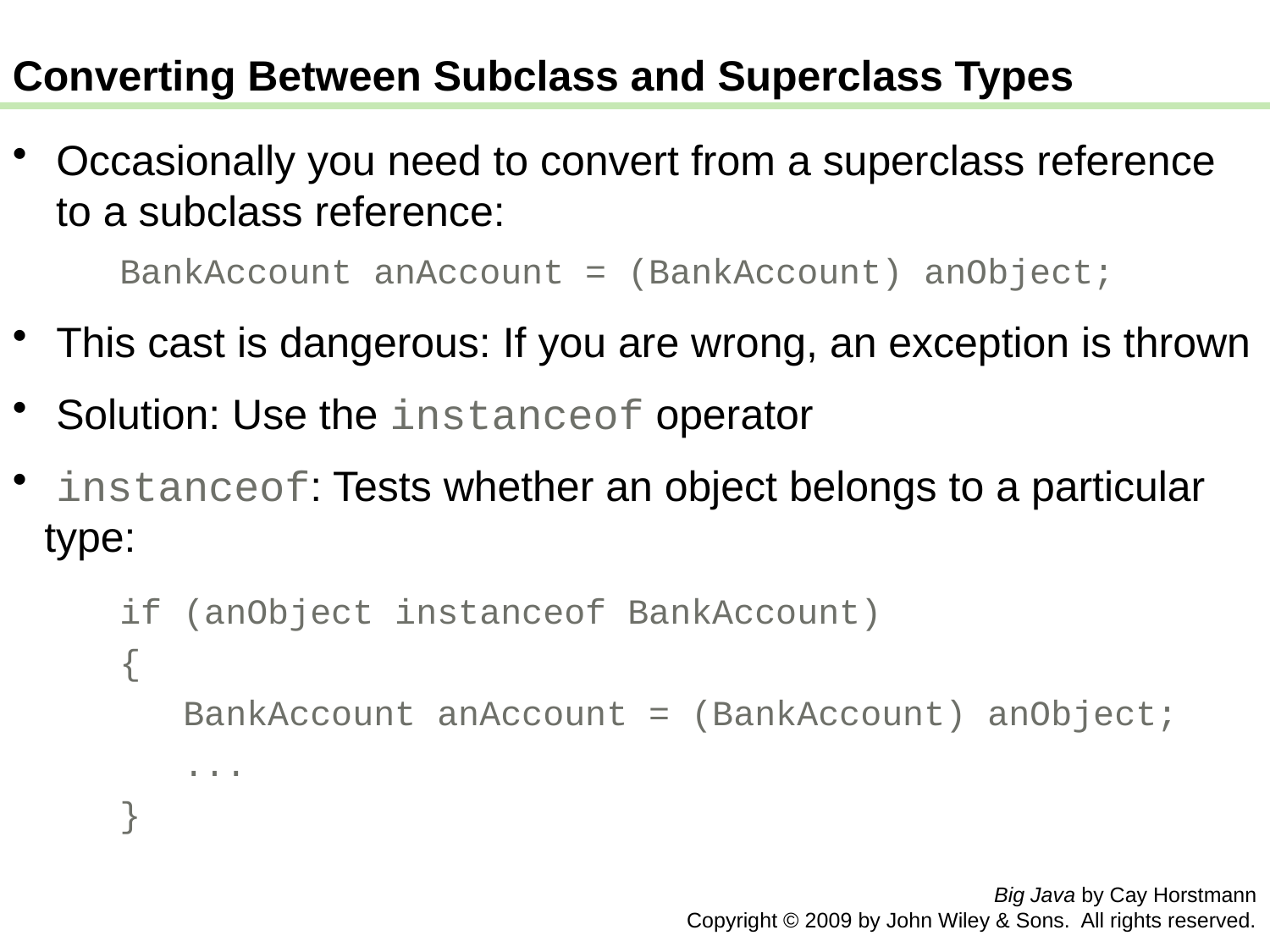

Converting Between Subclass and Superclass Types
 Occasionally you need to convert from a superclass reference
 to a subclass reference:
	 BankAccount anAccount = (BankAccount) anObject;
 This cast is dangerous: If you are wrong, an exception is thrown
 Solution: Use the instanceof operator
 instanceof: Tests whether an object belongs to a particular type:
	 if (anObject instanceof BankAccount)
	 {
	    BankAccount anAccount = (BankAccount) anObject;
	    ...
	 }
Big Java by Cay Horstmann
Copyright © 2009 by John Wiley & Sons.  All rights reserved.